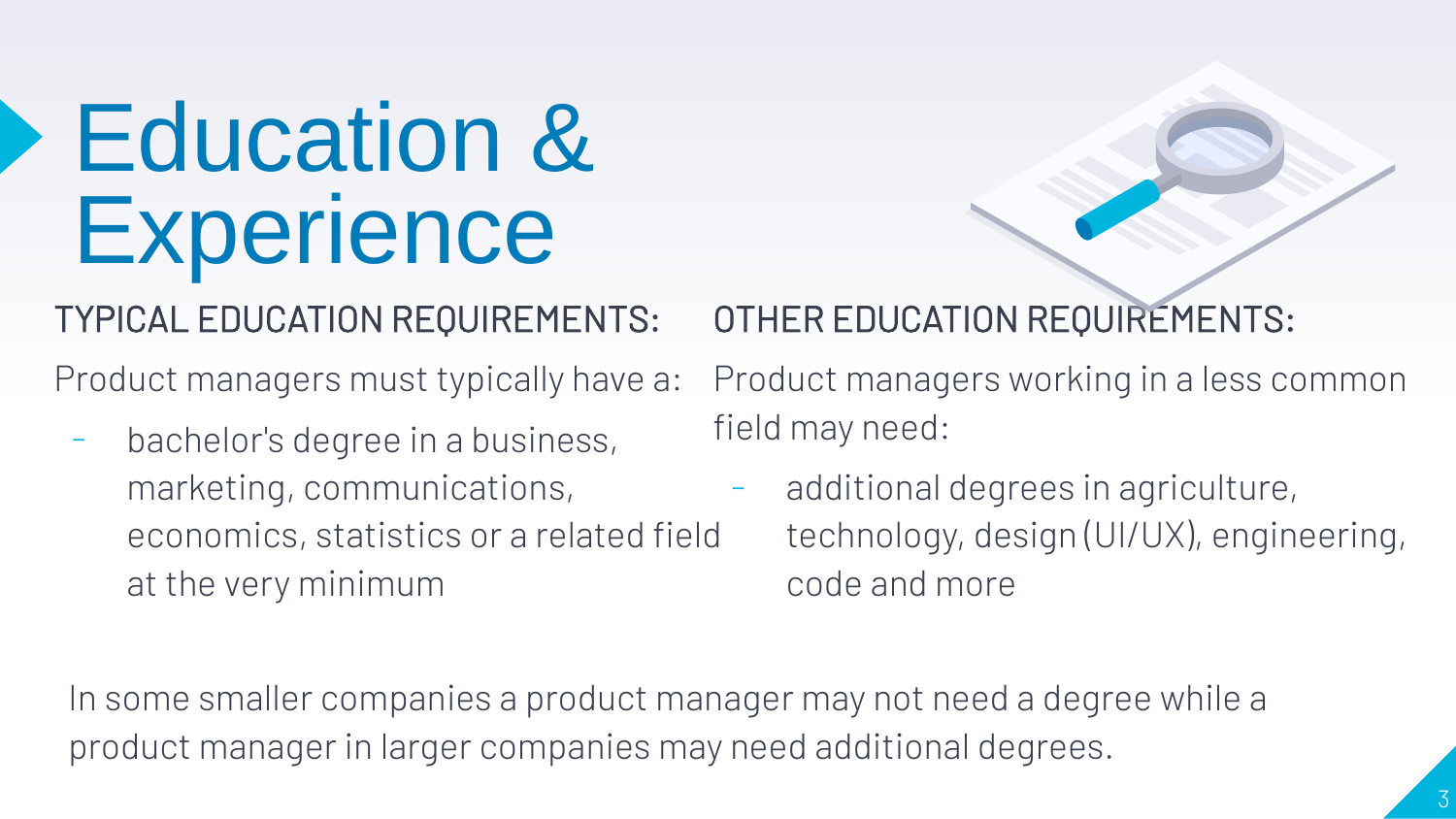

# Education & Experience
TYPICAL EDUCATION REQUIREMENTS:
Product managers must typically have a:
bachelor's degree in a business, marketing, communications, economics, statistics or a related field at the very minimum
OTHER EDUCATION REQUIREMENTS:
Product managers working in a less common field may need:
additional degrees in agriculture, technology, design (UI/UX), engineering, code and more
In some smaller companies a product manager may not need a degree while a product manager in larger companies may need additional degrees.
3